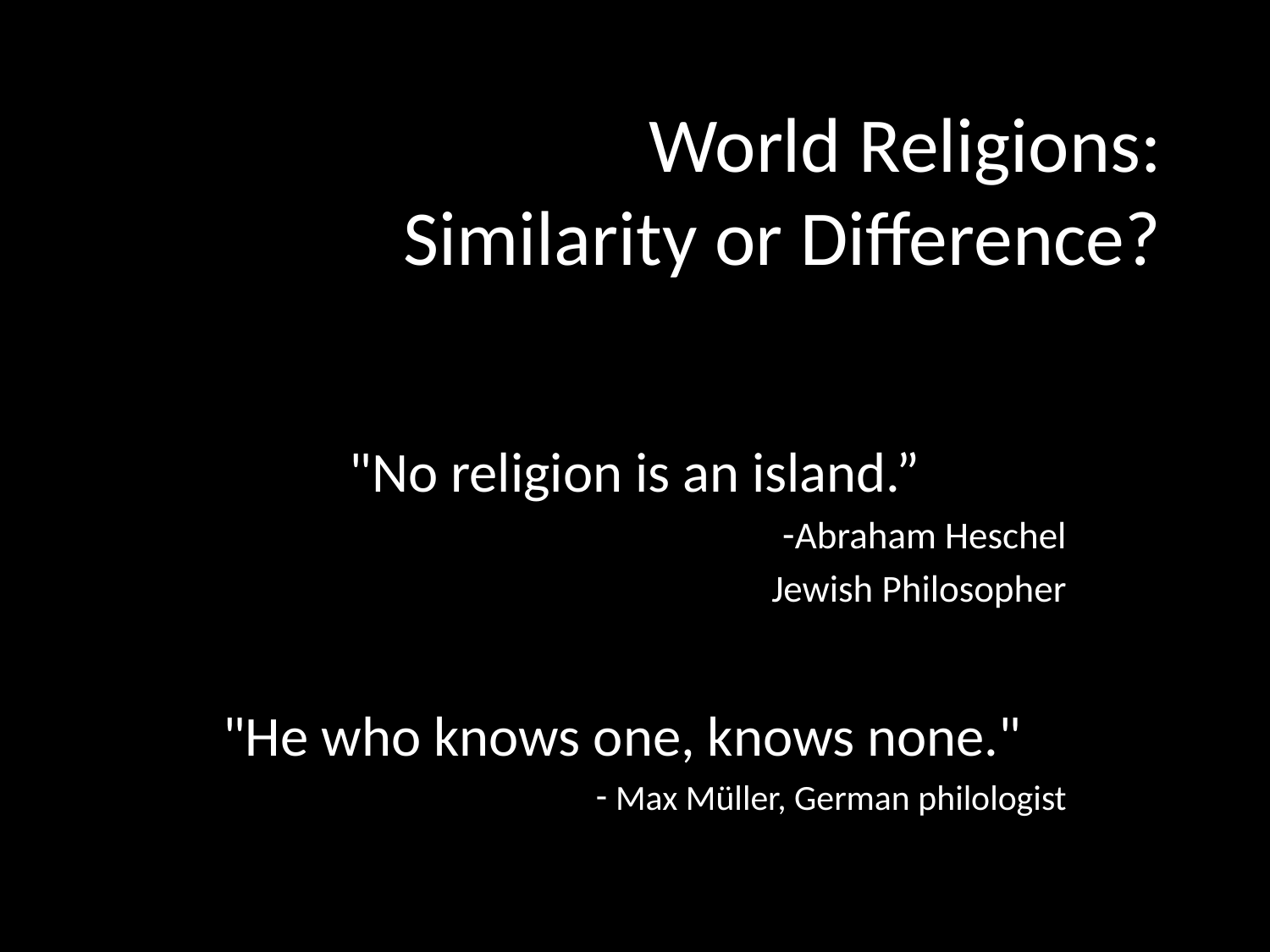

# World Religions: Similarity or Difference?
"No religion is an island.”
Abraham Heschel
Jewish Philosopher

"He who knows one, knows none."
 Max Müller, German philologist